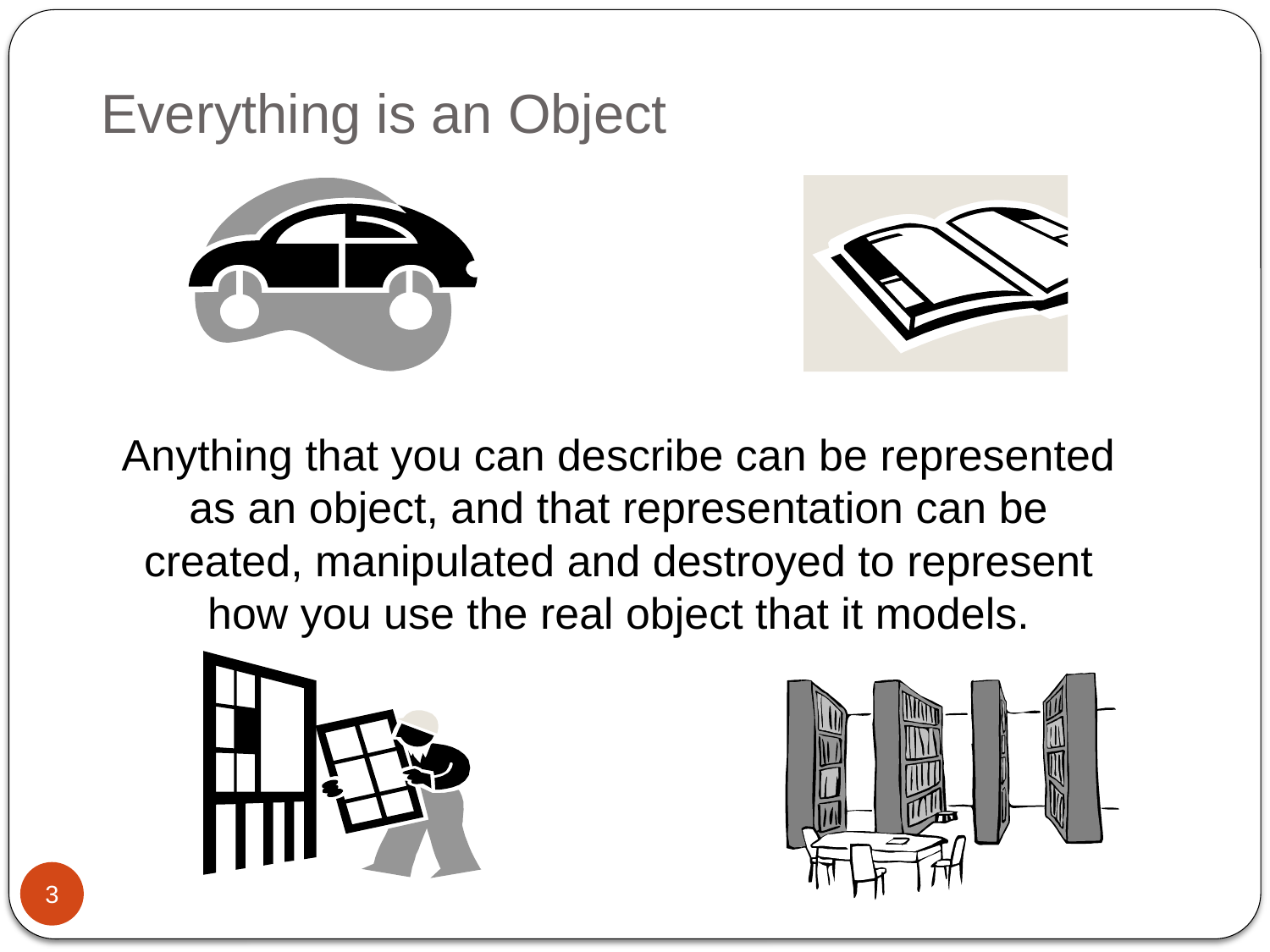

# Everything is an Object

Anything that you can describe can be represented as an object, and that representation can be created, manipulated and destroyed to represent how you use the real object that it models.

3